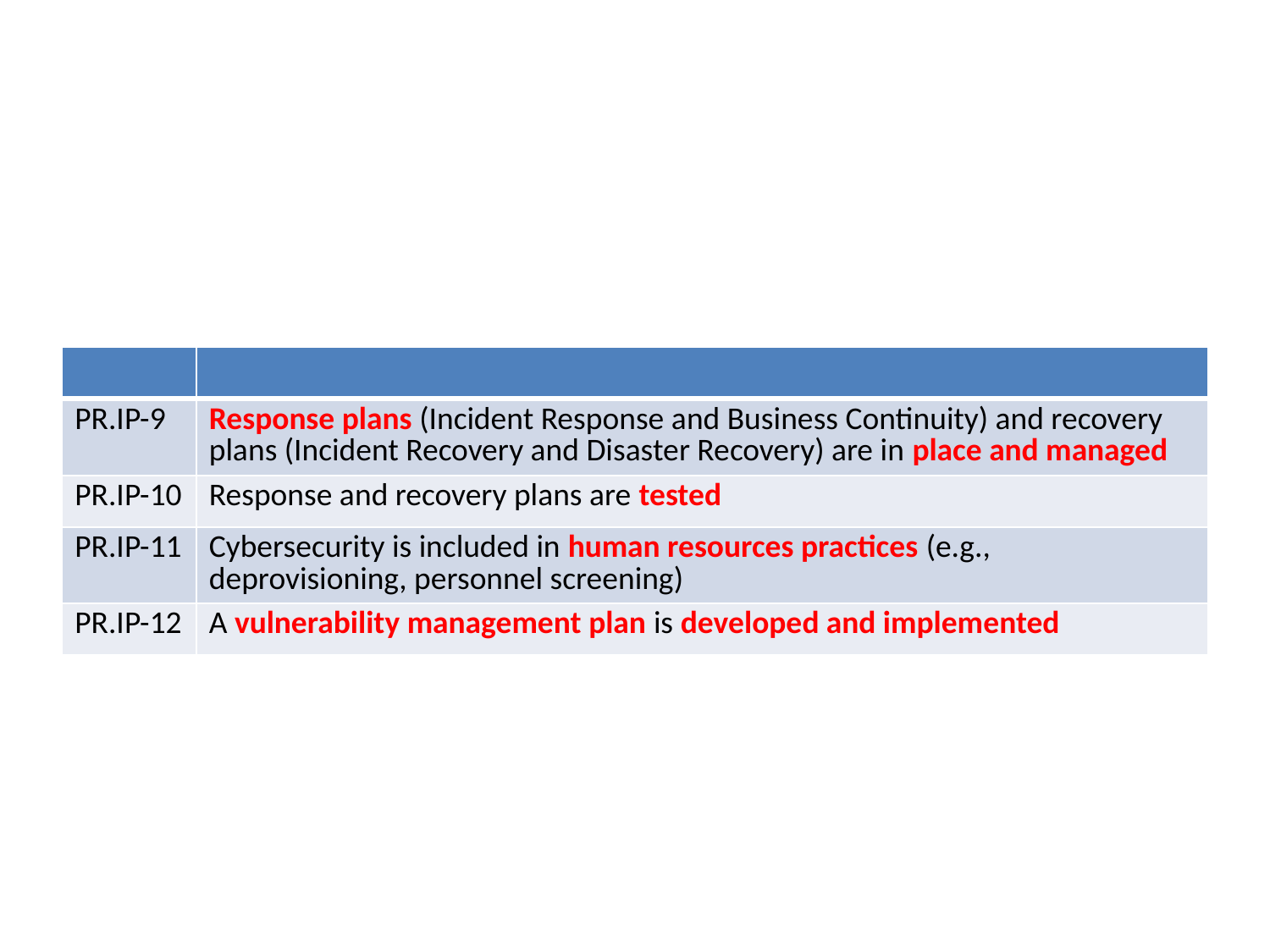

|  |  |
| --- | --- |
| PR.IP-9 | Response plans (Incident Response and Business Continuity) and recovery plans (Incident Recovery and Disaster Recovery) are in place and managed |
| PR.IP-10 | Response and recovery plans are tested |
| PR.IP-11 | Cybersecurity is included in human resources practices (e.g., deprovisioning, personnel screening) |
| PR.IP-12 | A vulnerability management plan is developed and implemented |